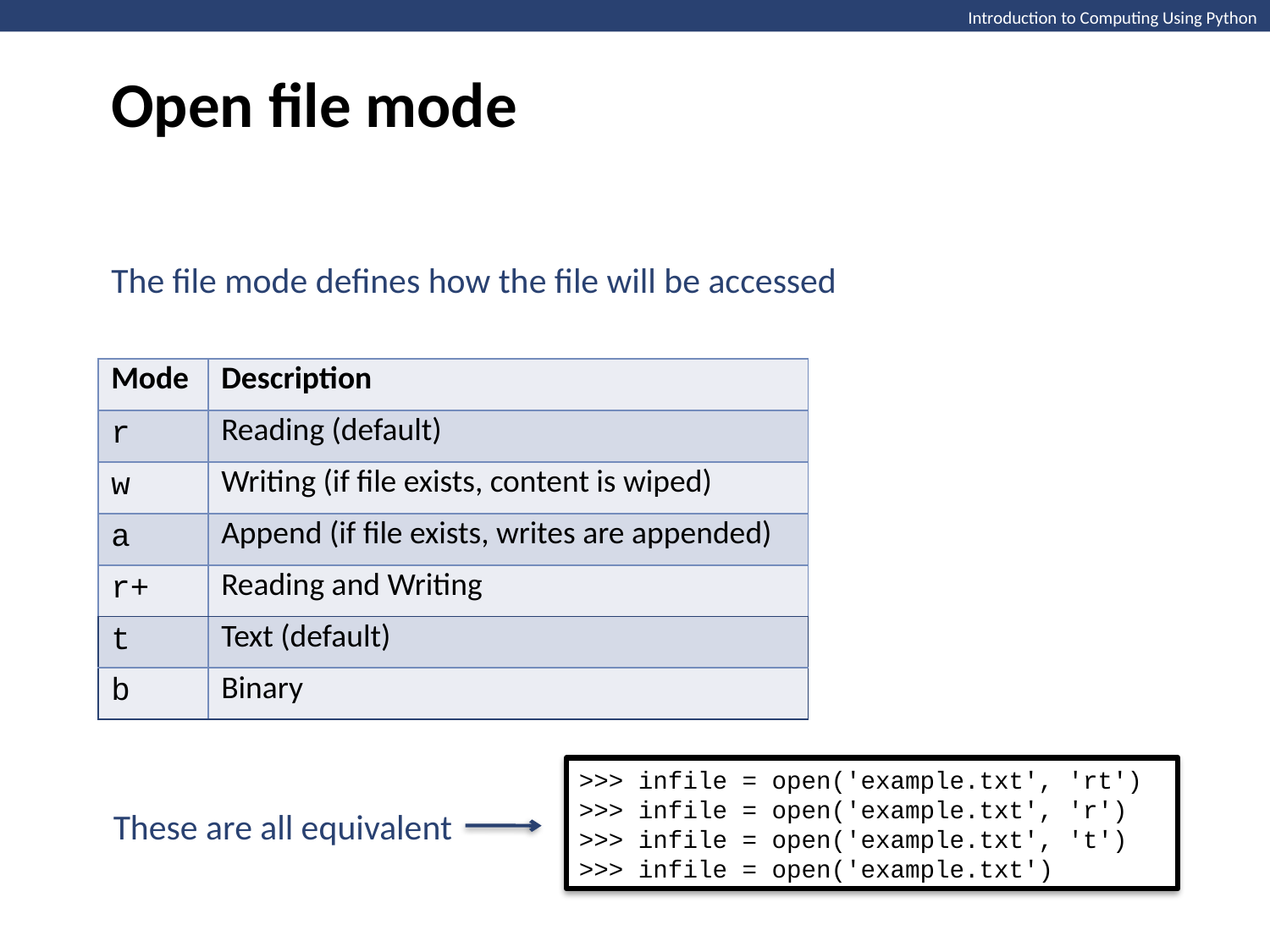

Open file mode
Introduction to Computing Using Python
The file mode defines how the file will be accessed
| Mode | Description |
| --- | --- |
| r | Reading (default) |
| w | Writing (if file exists, content is wiped) |
| a | Append (if file exists, writes are appended) |
| r+ | Reading and Writing |
| t | Text (default) |
| b | Binary |
>>> infile = open('example.txt', 'rt')
>>> infile = open('example.txt', 'r')
>>> infile = open('example.txt', 't')
>>> infile = open('example.txt')
These are all equivalent